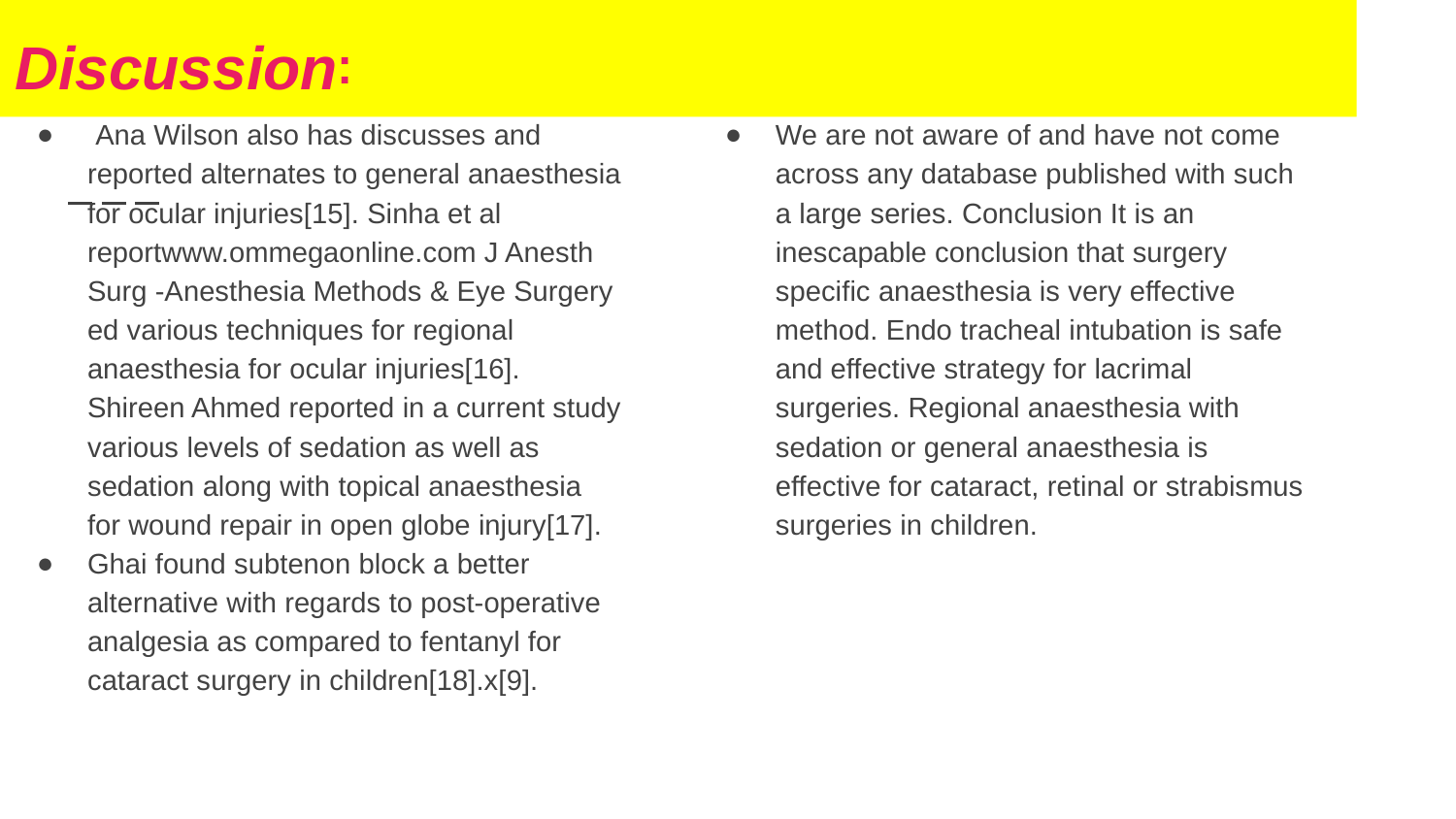

# Discussion:
 Ana Wilson also has discusses and reported alternates to general anaesthesia for ocular injuries[15]. Sinha et al reportwww.ommegaonline.com J Anesth Surg -Anesthesia Methods & Eye Surgery ed various techniques for regional anaesthesia for ocular injuries[16]. Shireen Ahmed reported in a current study various levels of sedation as well as sedation along with topical anaesthesia for wound repair in open globe injury[17].
Ghai found subtenon block a better alternative with regards to post-operative analgesia as compared to fentanyl for cataract surgery in children[18].x[9].

We are not aware of and have not come across any database published with such a large series. Conclusion It is an inescapable conclusion that surgery specific anaesthesia is very effective method. Endo tracheal intubation is safe and effective strategy for lacrimal surgeries. Regional anaesthesia with sedation or general anaesthesia is effective for cataract, retinal or strabismus surgeries in children.